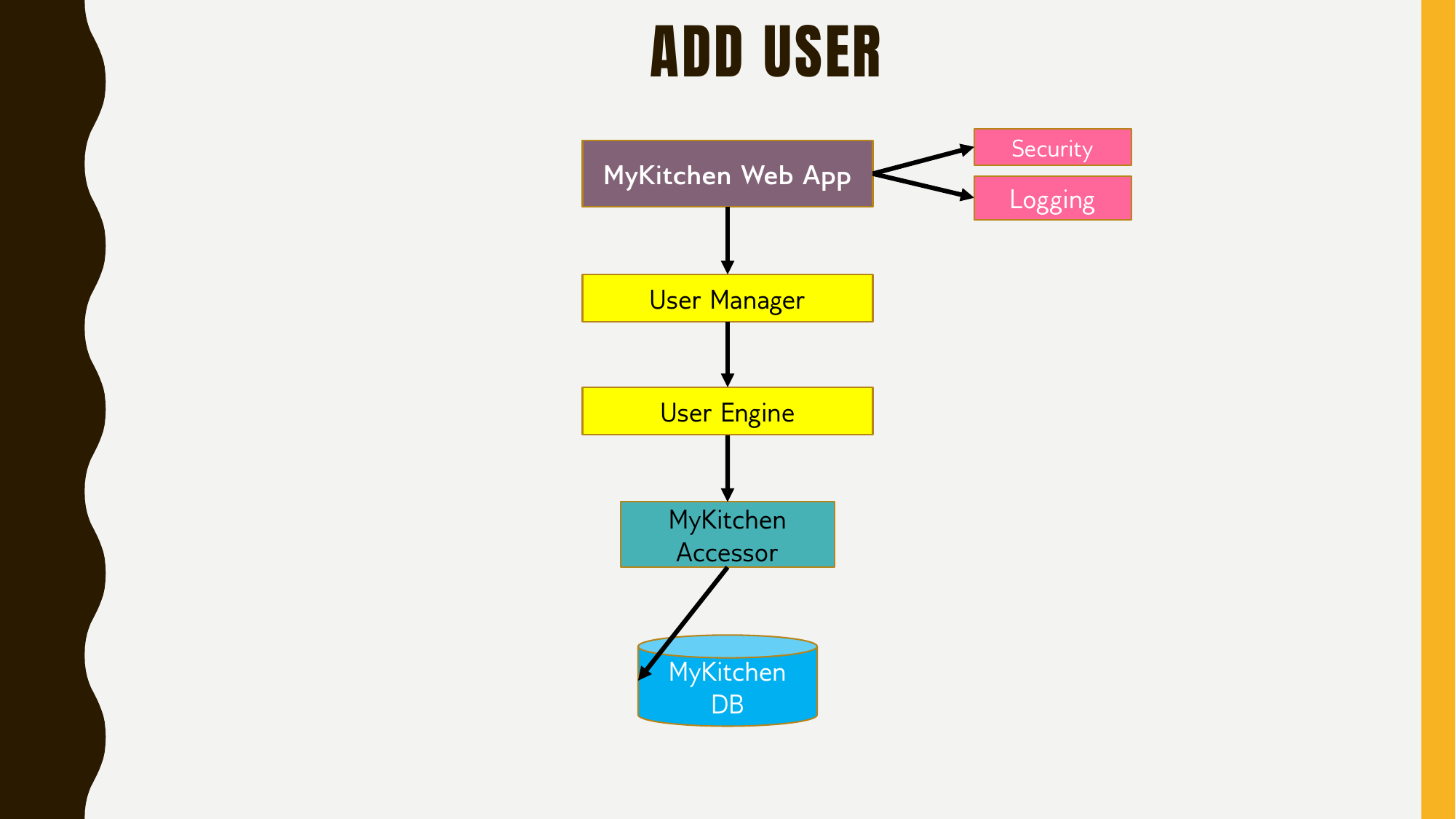

# Add useR
Security
MyKitchen Web App
Logging
User Manager
User Engine
MyKitchen Accessor
MyKitchen DB